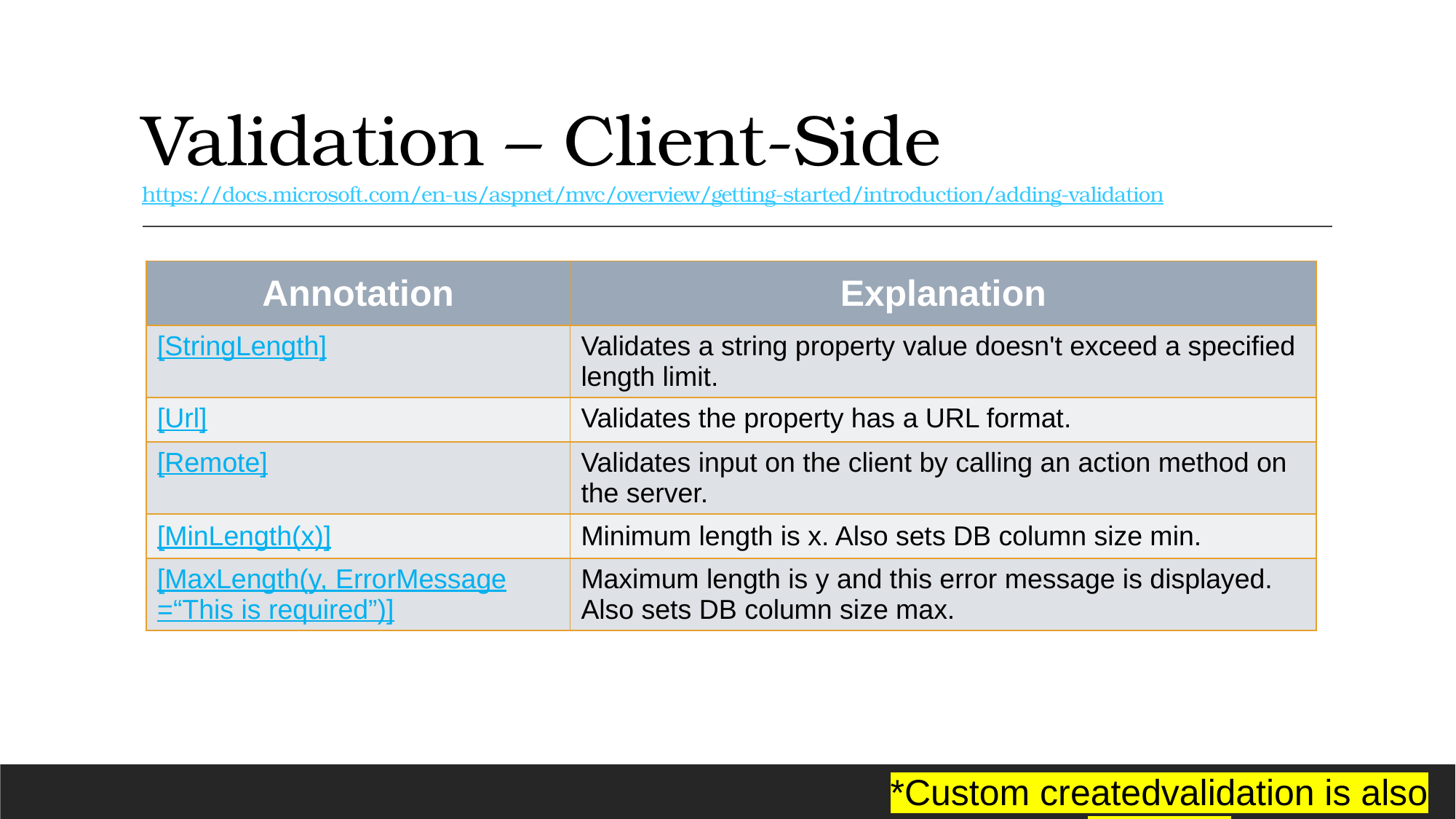

# Validation – Client-Side https://docs.microsoft.com/en-us/aspnet/mvc/overview/getting-started/introduction/adding-validation
| Annotation | Explanation |
| --- | --- |
| [StringLength] | Validates a string property value doesn't exceed a specified length limit. |
| [Url] | Validates the property has a URL format. |
| [Remote] | Validates input on the client by calling an action method on the server. |
| [MinLength(x)] | Minimum length is x. Also sets DB column size min. |
| [MaxLength(y, ErrorMessage=“This is required”)] | Maximum length is y and this error message is displayed. Also sets DB column size max. |
*Custom createdvalidation is also possible.